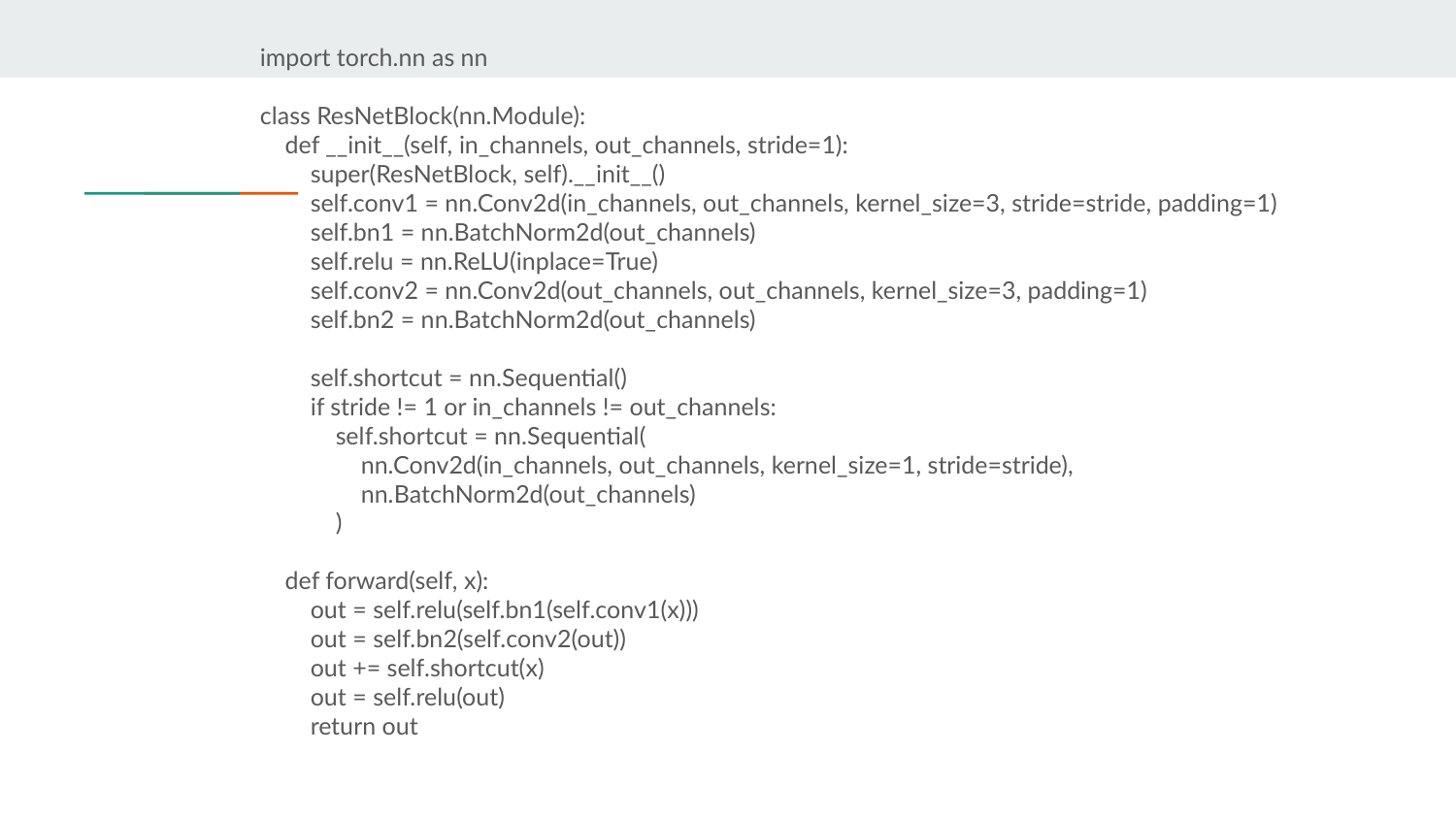

import torch.nn as nn

class ResNetBlock(nn.Module):
    def __init__(self, in_channels, out_channels, stride=1):
        super(ResNetBlock, self).__init__()
        self.conv1 = nn.Conv2d(in_channels, out_channels, kernel_size=3, stride=stride, padding=1)
        self.bn1 = nn.BatchNorm2d(out_channels)
        self.relu = nn.ReLU(inplace=True)
        self.conv2 = nn.Conv2d(out_channels, out_channels, kernel_size=3, padding=1)
        self.bn2 = nn.BatchNorm2d(out_channels)

        self.shortcut = nn.Sequential()
        if stride != 1 or in_channels != out_channels:
            self.shortcut = nn.Sequential(
                nn.Conv2d(in_channels, out_channels, kernel_size=1, stride=stride),
                nn.BatchNorm2d(out_channels)
            )

    def forward(self, x):
        out = self.relu(self.bn1(self.conv1(x)))
        out = self.bn2(self.conv2(out))
        out += self.shortcut(x)
        out = self.relu(out)
        return out